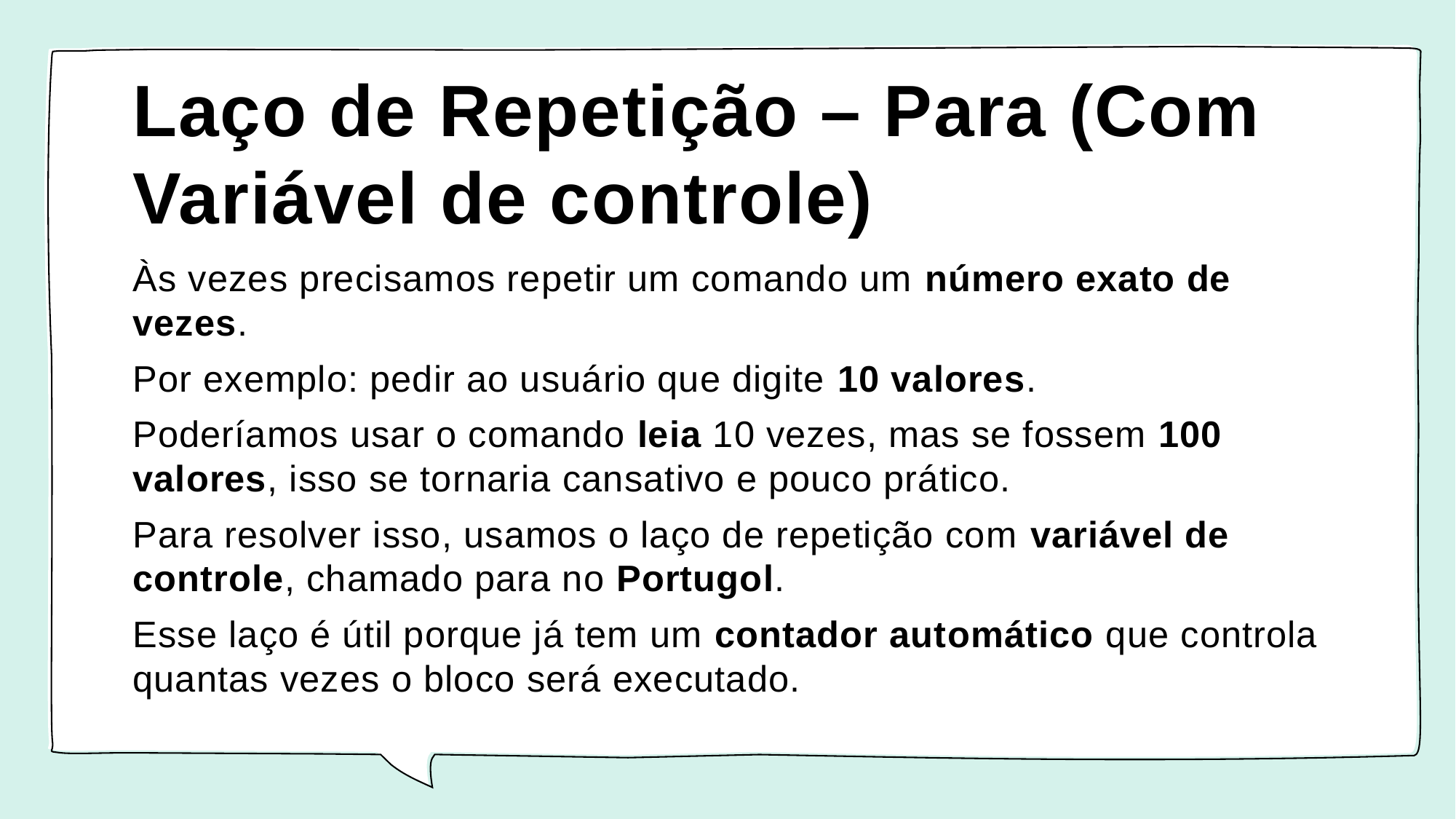

# Laço de Repetição – Para (Com Variável de controle)
Às vezes precisamos repetir um comando um número exato de vezes.
Por exemplo: pedir ao usuário que digite 10 valores.
Poderíamos usar o comando leia 10 vezes, mas se fossem 100 valores, isso se tornaria cansativo e pouco prático.
Para resolver isso, usamos o laço de repetição com variável de controle, chamado para no Portugol.
Esse laço é útil porque já tem um contador automático que controla quantas vezes o bloco será executado.